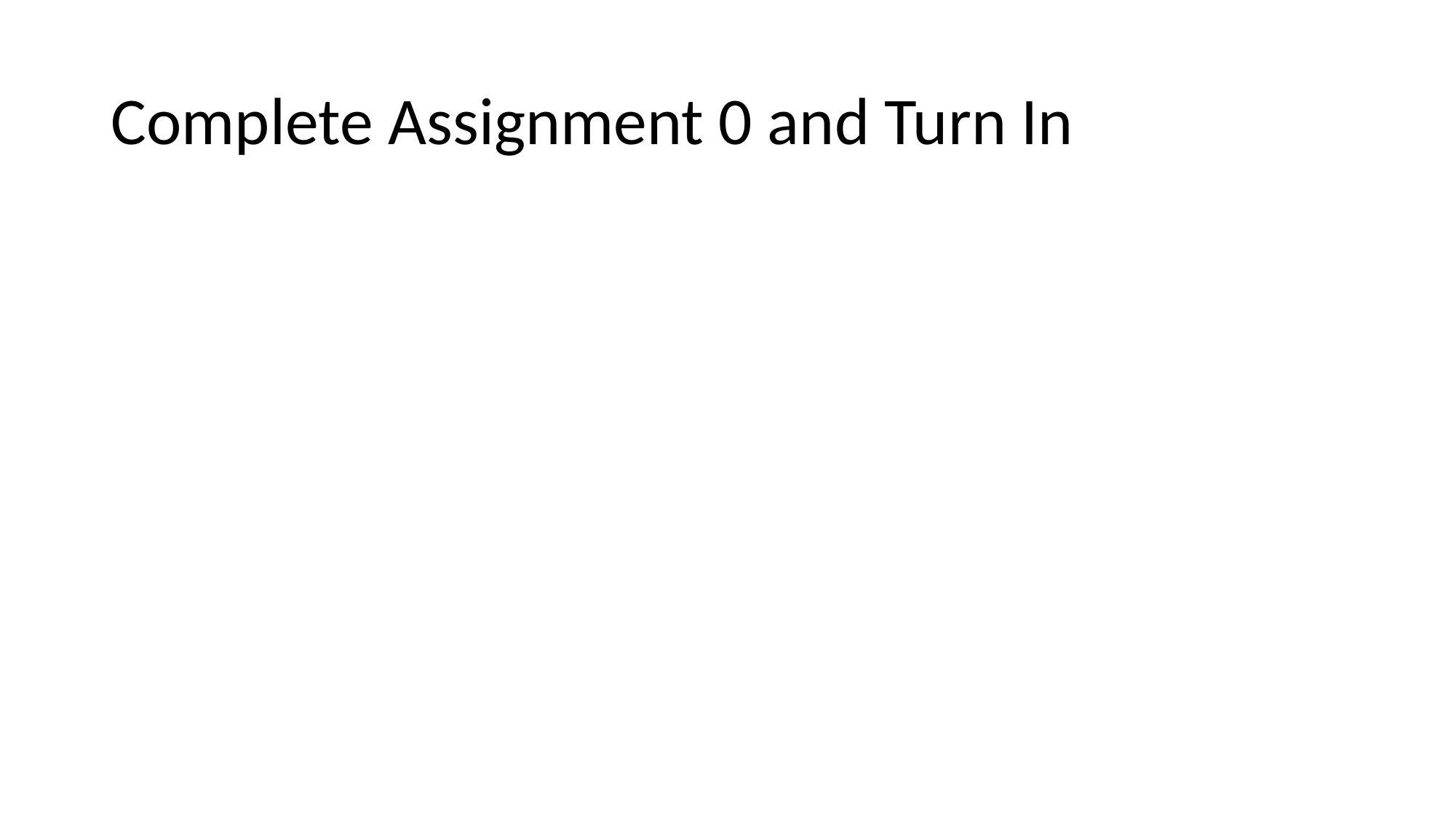

# Complete Assignment 0 and Turn In